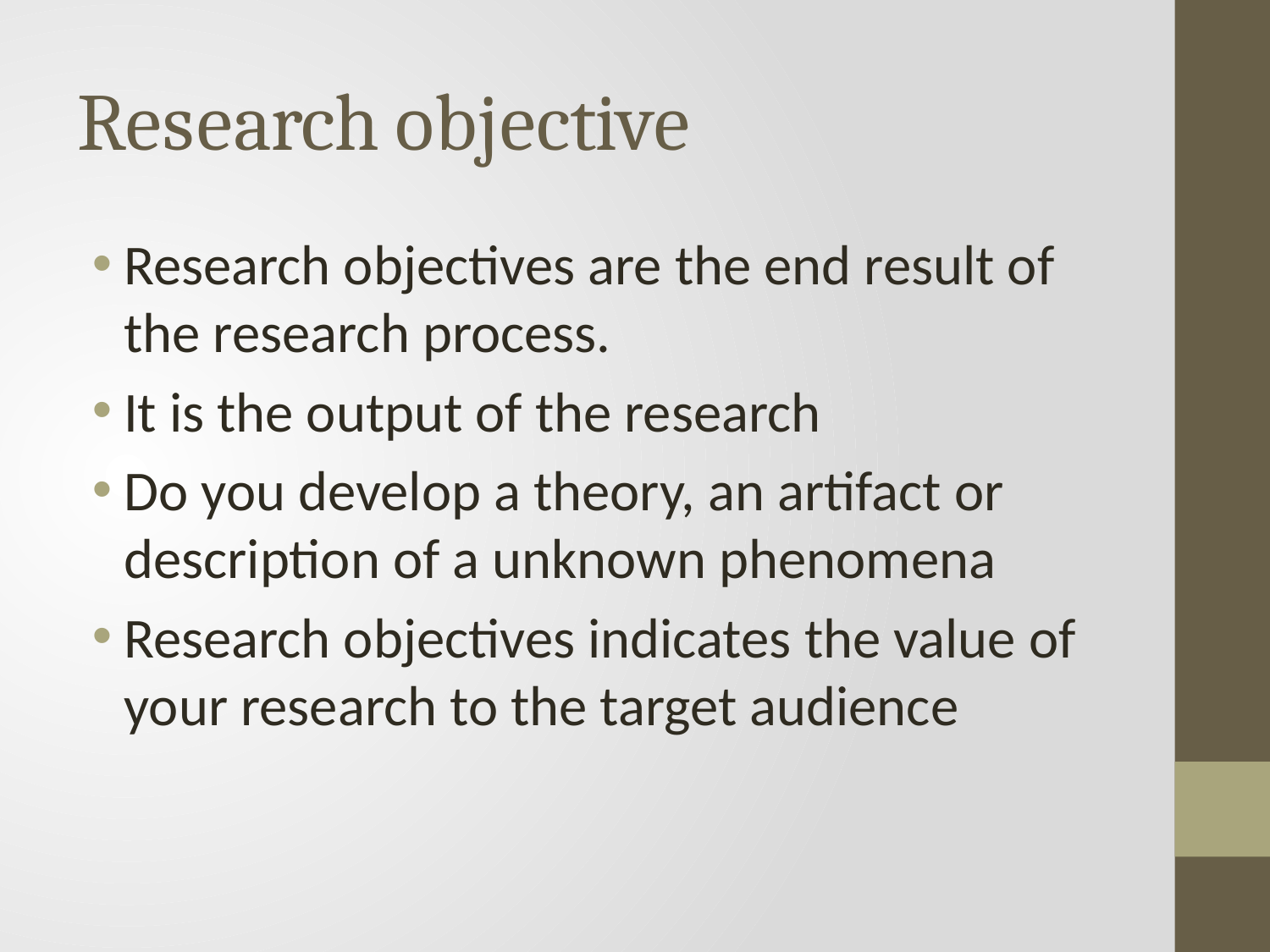

# Research objective
Research objectives are the end result of the research process.
It is the output of the research
Do you develop a theory, an artifact or description of a unknown phenomena
Research objectives indicates the value of your research to the target audience